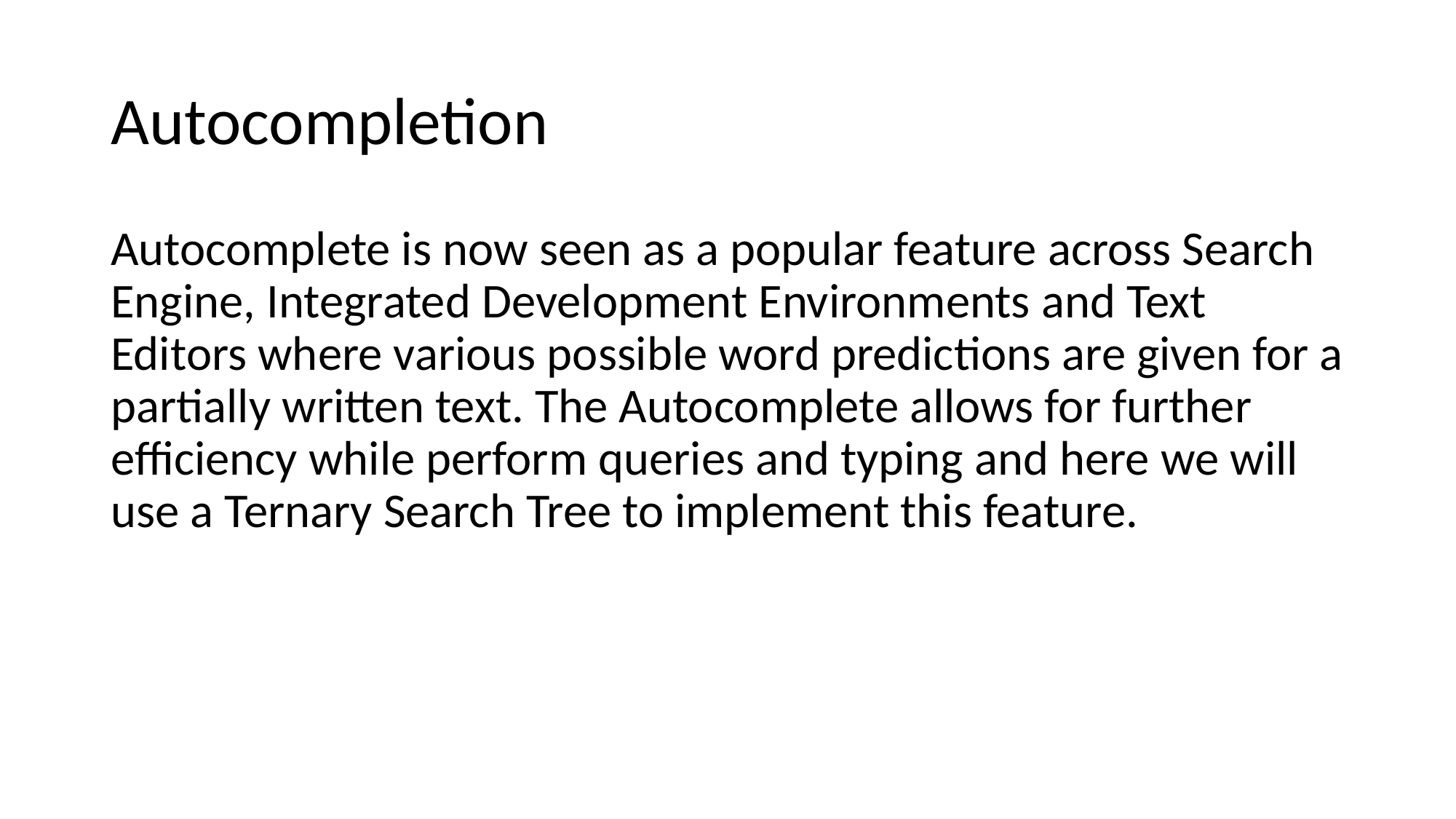

# Autocompletion
Autocomplete is now seen as a popular feature across Search Engine, Integrated Development Environments and Text Editors where various possible word predictions are given for a partially written text. The Autocomplete allows for further efficiency while perform queries and typing and here we will use a Ternary Search Tree to implement this feature.